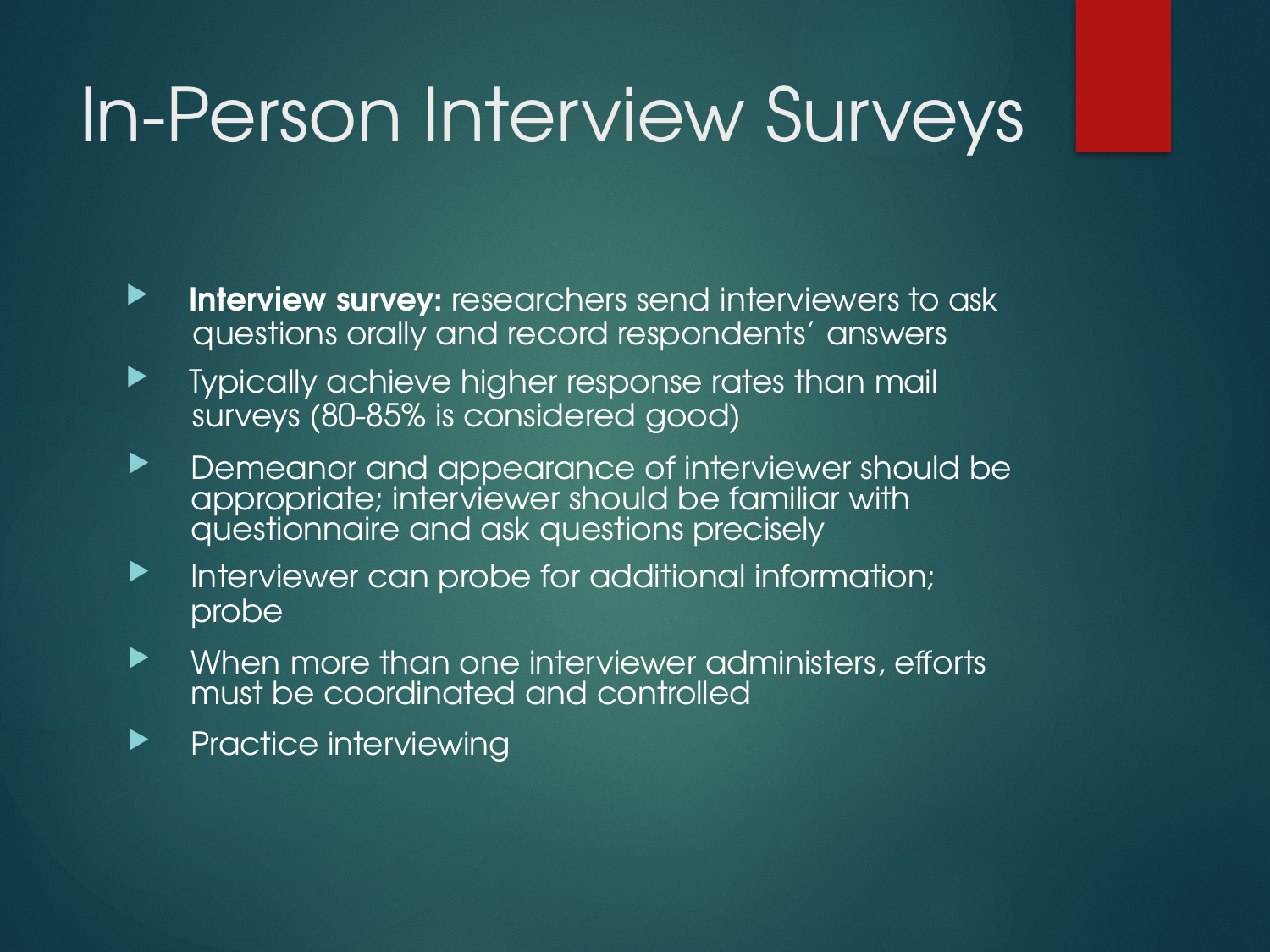

# In-Person Interview Surveys
Interview survey: researchers send interviewers to ask
questions orally and record respondents’ answers
Typically achieve higher response rates than mail
surveys (80-85% is considered good)
Demeanor and appearance of interviewer should be appropriate; interviewer should be familiar with questionnaire and ask questions precisely
Interviewer can probe for additional information;
probe
When more than one interviewer administers, efforts must be coordinated and controlled
Practice interviewing